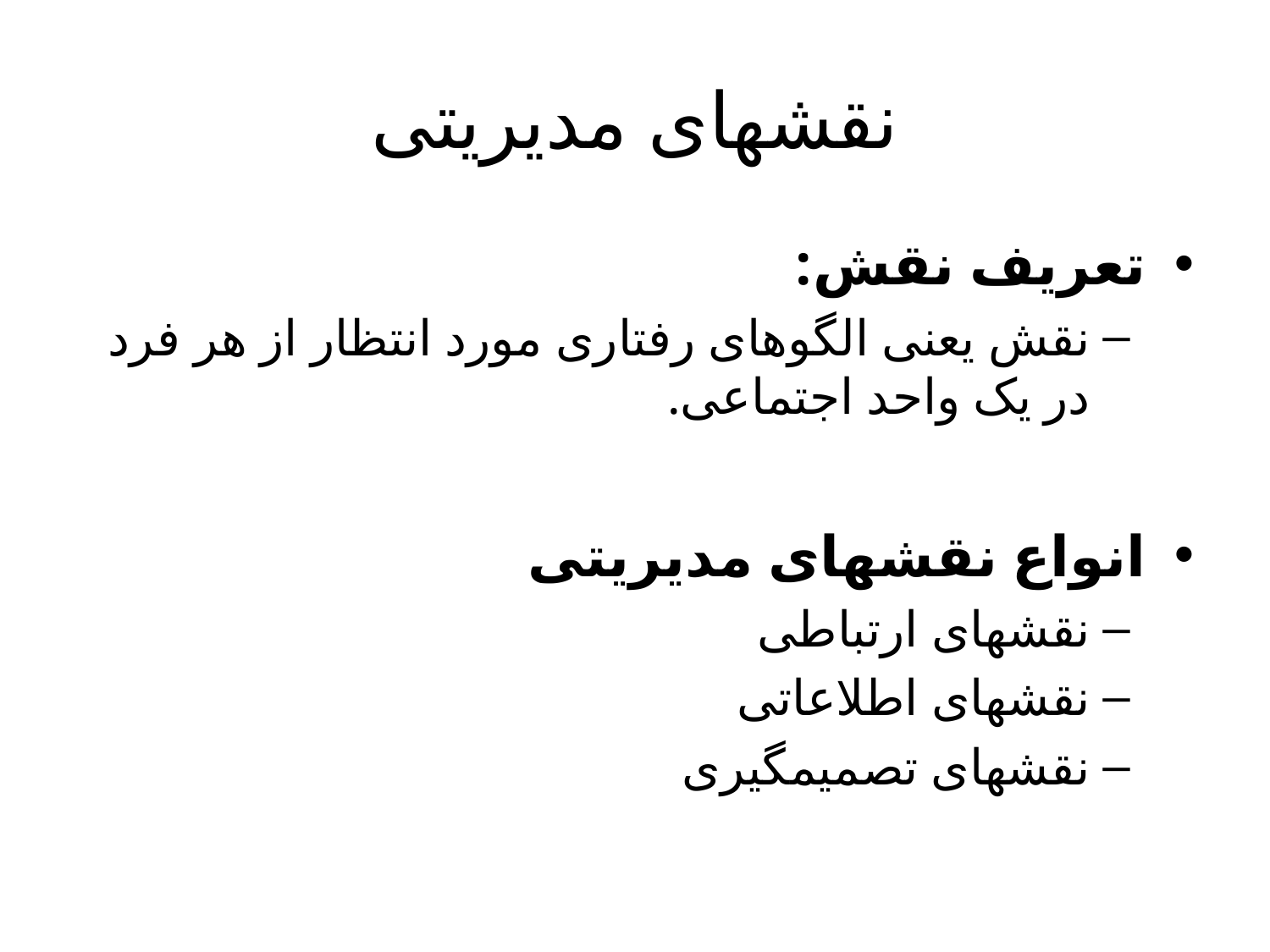

# نقش‏های مدیریتی
تعریف نقش:
نقش یعنی الگوهای رفتاری مورد انتظار از هر فرد در یک واحد اجتماعی.

انواع نقش‏های مدیریتی
نقش‏های ارتباطی
نقش‏های اطلاعاتی
نقش‏های تصمیم‏گیری